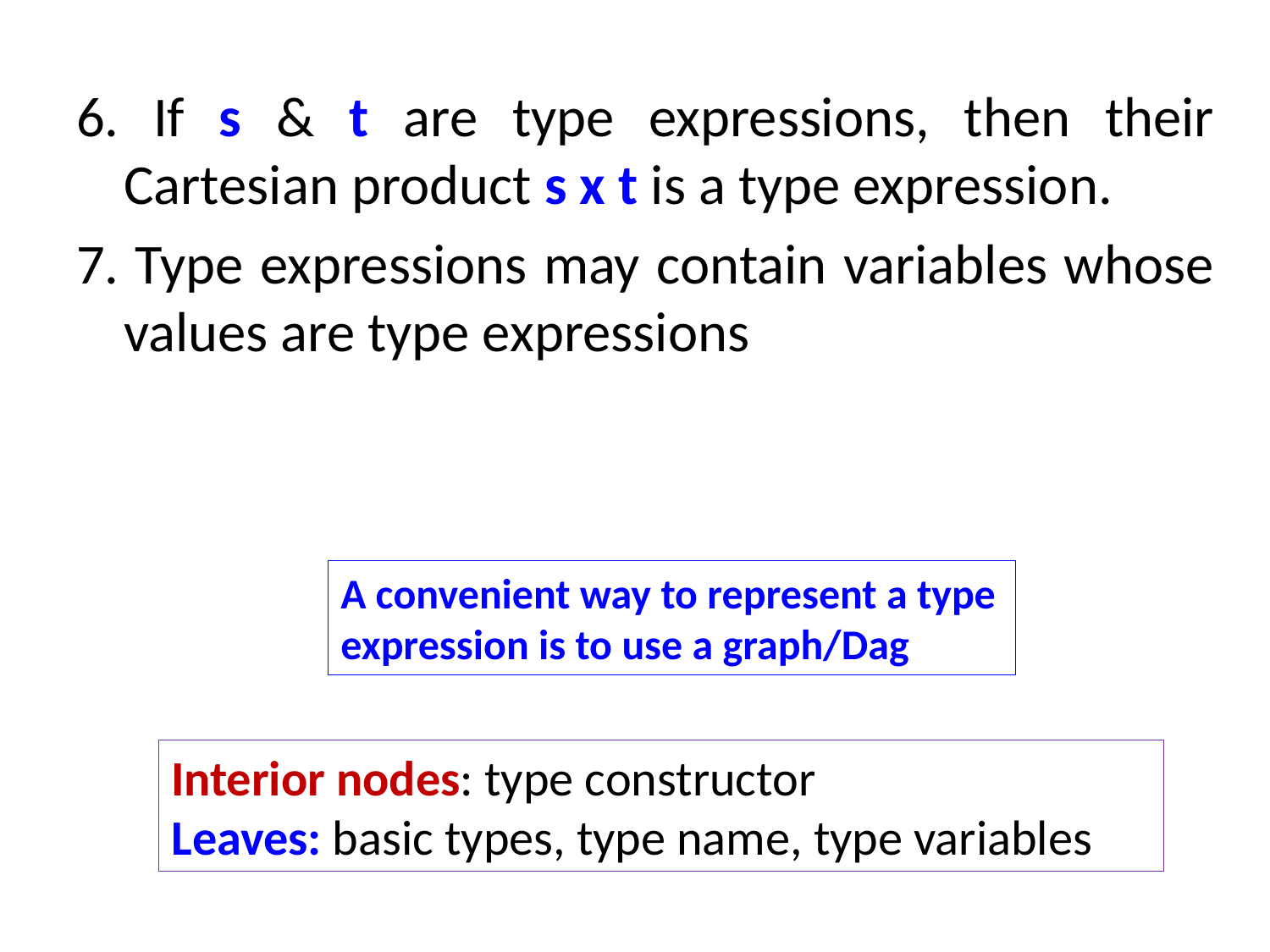

6. If s & t are type expressions, then their Cartesian product s x t is a type expression.
7. Type expressions may contain variables whose values are type expressions
A convenient way to represent a type expression is to use a graph/Dag
Interior nodes: type constructor
Leaves: basic types, type name, type variables